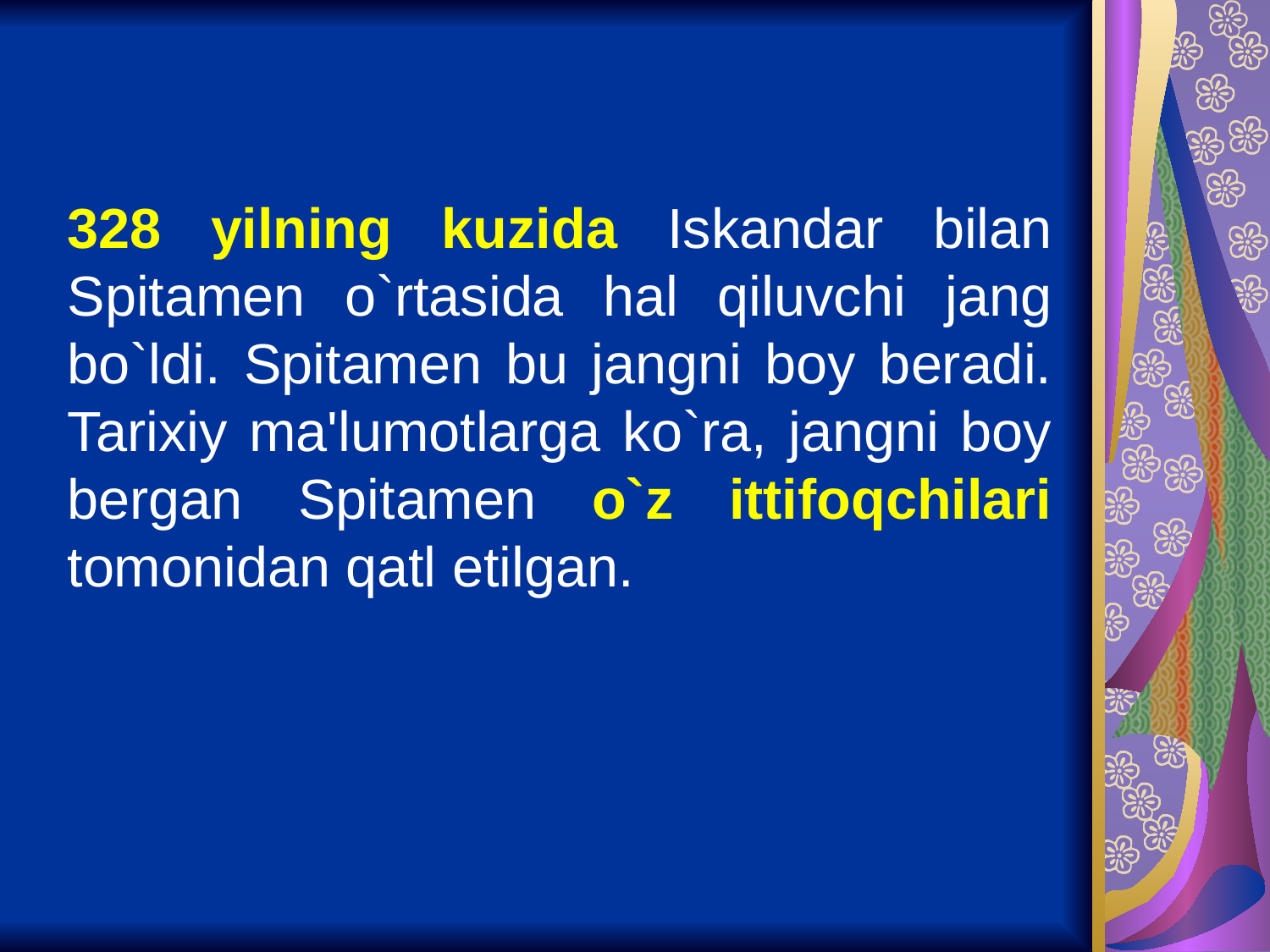

328 yilning kuzida Iskandar bilan Spitamen o`rtasida hal qiluvchi jang bo`ldi. Spitamen bu jangni boy beradi. Tarixiy ma'lumotlarga ko`ra, jangni boy bergan Spitamen o`z ittifoqchilari tomonidan qatl etilgan.